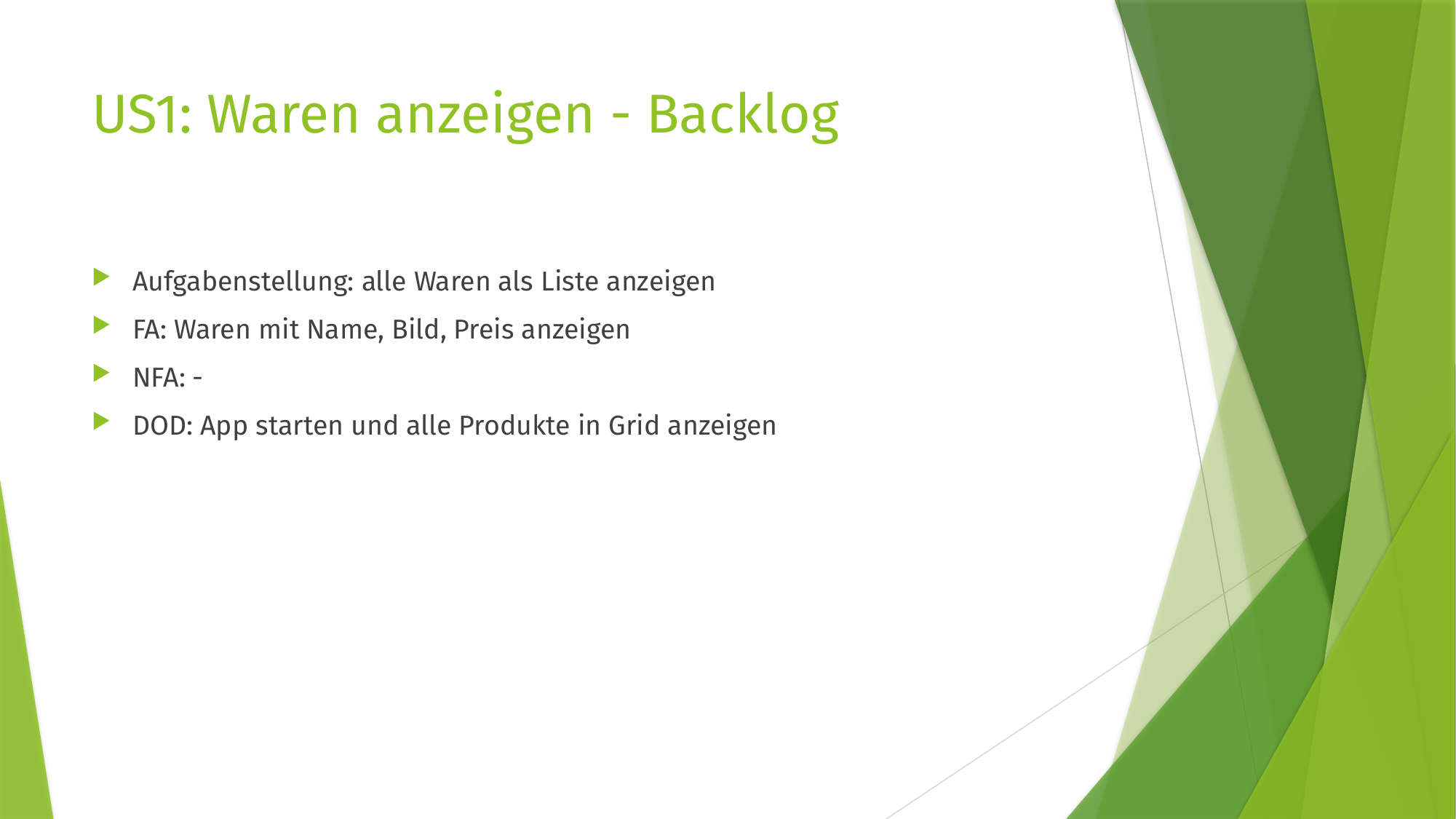

# US1: Waren anzeigen - Backlog
Aufgabenstellung: alle Waren als Liste anzeigen
FA: Waren mit Name, Bild, Preis anzeigen
NFA: -
DOD: App starten und alle Produkte in Grid anzeigen